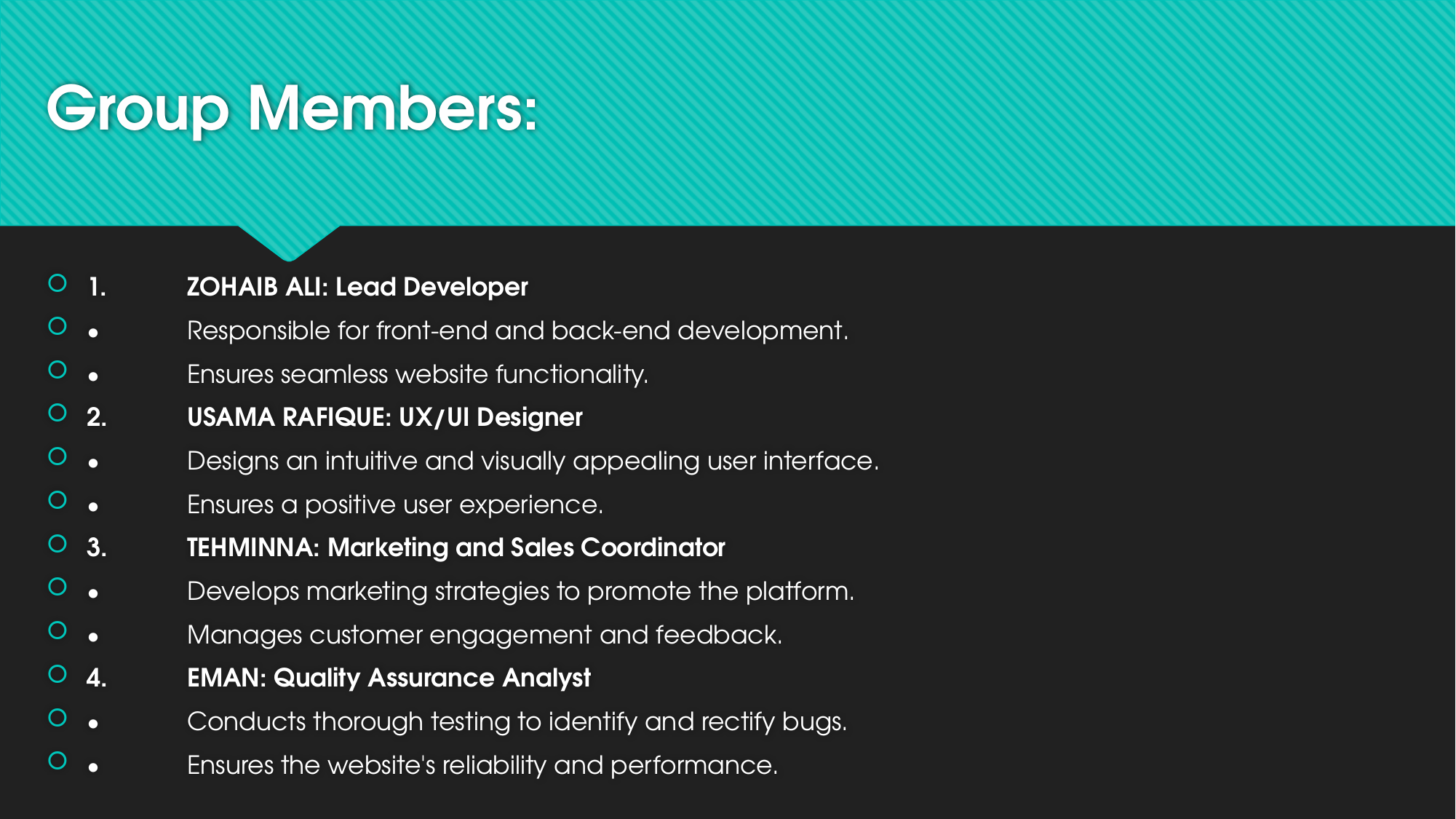

# Group Members:
1.	ZOHAIB ALI: Lead Developer
•	Responsible for front-end and back-end development.
•	Ensures seamless website functionality.
2.	USAMA RAFIQUE: UX/UI Designer
•	Designs an intuitive and visually appealing user interface.
•	Ensures a positive user experience.
3.	TEHMINNA: Marketing and Sales Coordinator
•	Develops marketing strategies to promote the platform.
•	Manages customer engagement and feedback.
4.	EMAN: Quality Assurance Analyst
•	Conducts thorough testing to identify and rectify bugs.
•	Ensures the website's reliability and performance.